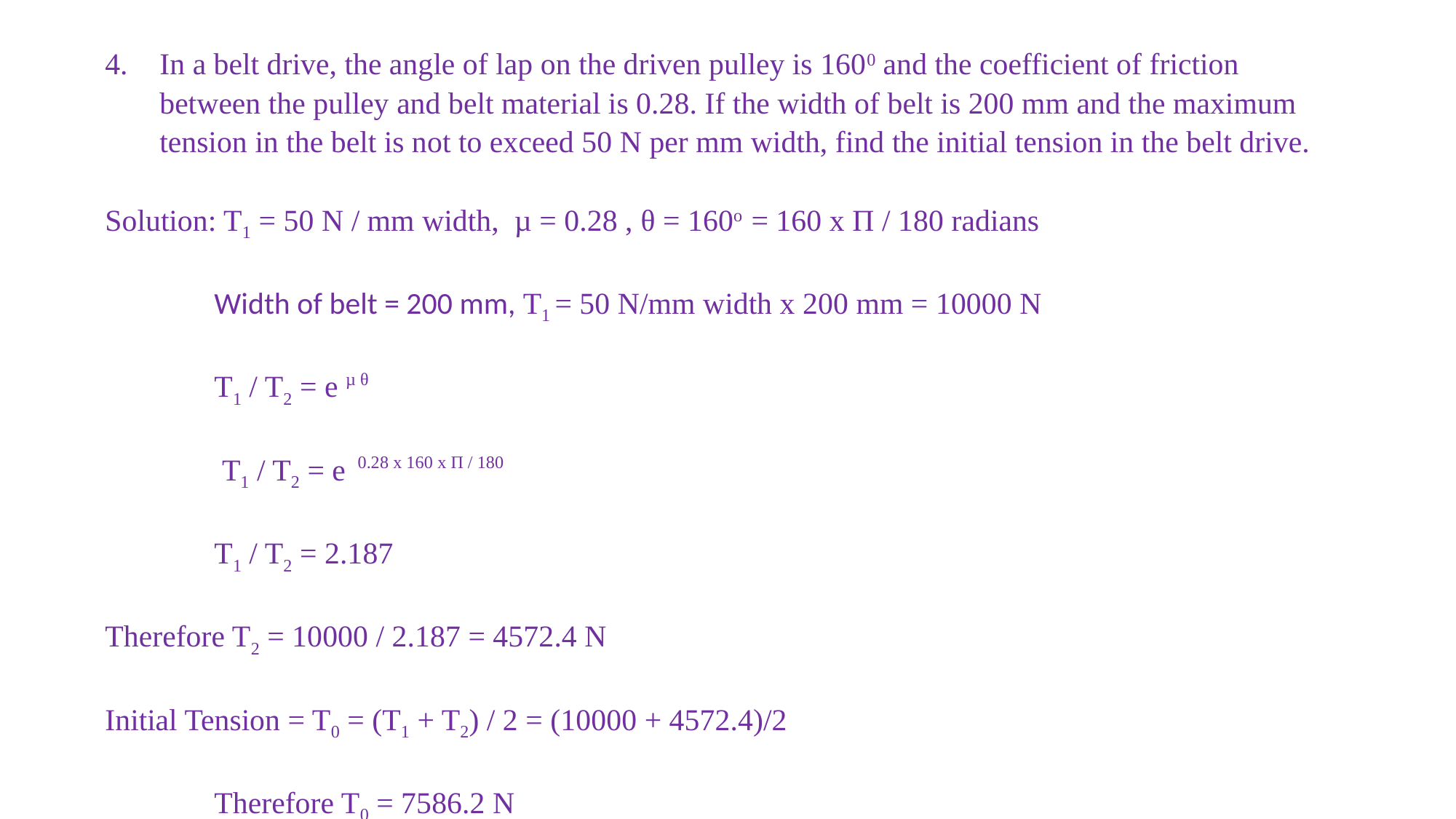

In a belt drive, the angle of lap on the driven pulley is 1600 and the coefficient of friction between the pulley and belt material is 0.28. If the width of belt is 200 mm and the maximum tension in the belt is not to exceed 50 N per mm width, find the initial tension in the belt drive.

Solution: T1 = 50 N / mm width,  µ = 0.28 , θ = 160o  = 160 x Π / 180 radians

	Width of belt = 200 mm, T1 = 50 N/mm width x 200 mm = 10000 N

	T1 / T2 = e µ θ

	 T1 / T2 = e  0.28 x 160 x Π / 180

	T1 / T2 = 2.187

Therefore T2 = 10000 / 2.187 = 4572.4 N

Initial Tension = T0 = (T1 + T2) / 2 = (10000 + 4572.4)/2

	Therefore T0 = 7586.2 N